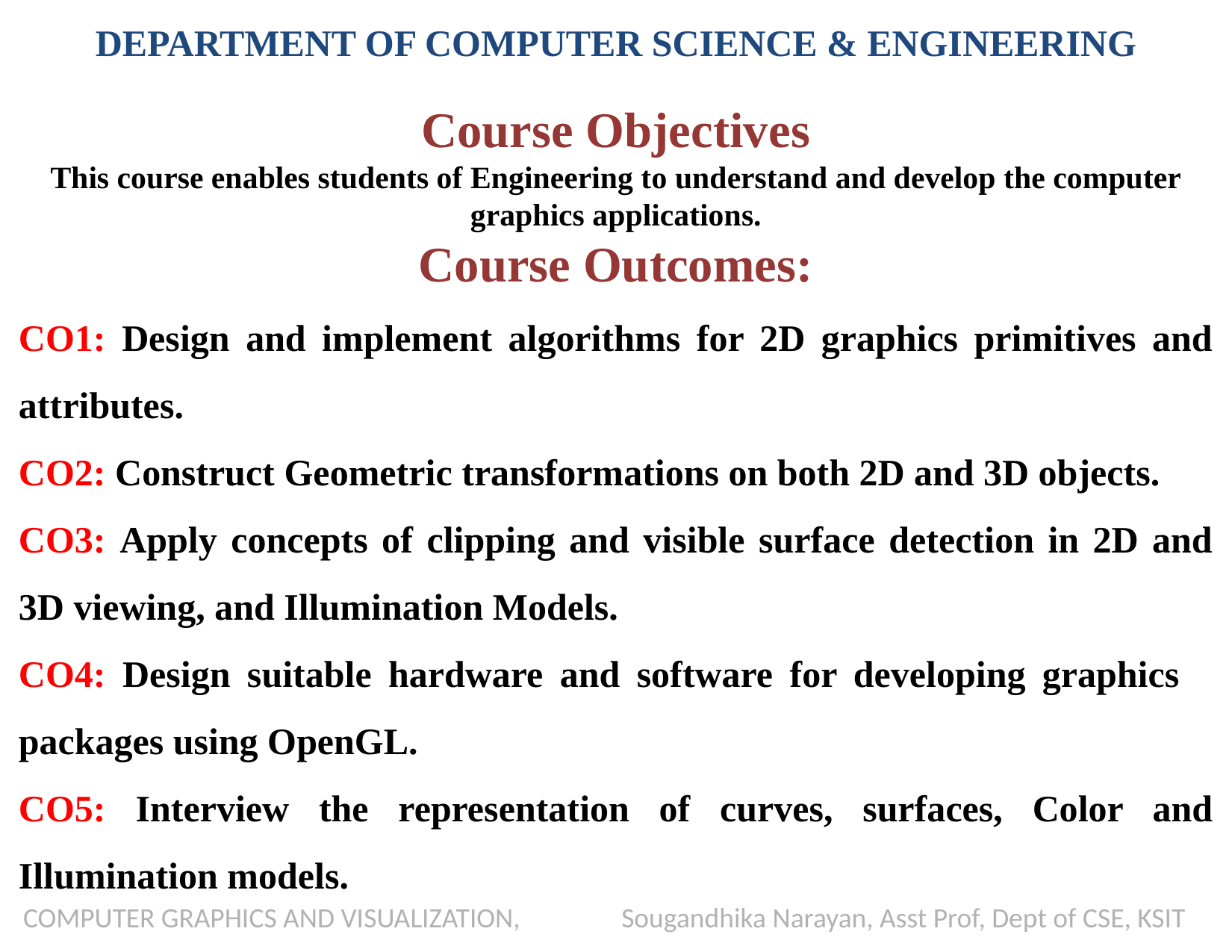

DEPARTMENT OF COMPUTER SCIENCE & ENGINEERING

Course Objectives
This course enables students of Engineering to understand and develop the computer graphics applications.
Course Outcomes:
CO1: Design and implement algorithms for 2D graphics primitives and attributes.
CO2: Construct Geometric transformations on both 2D and 3D objects.
CO3: Apply concepts of clipping and visible surface detection in 2D and 3D viewing, and Illumination Models.
CO4: Design suitable hardware and software for developing graphics   packages using OpenGL.
CO5: Interview the representation of curves, surfaces, Color and Illumination models.

COMPUTER GRAPHICS AND VISUALIZATION,                Sougandhika Narayan, Asst Prof, Dept of CSE, KSIT